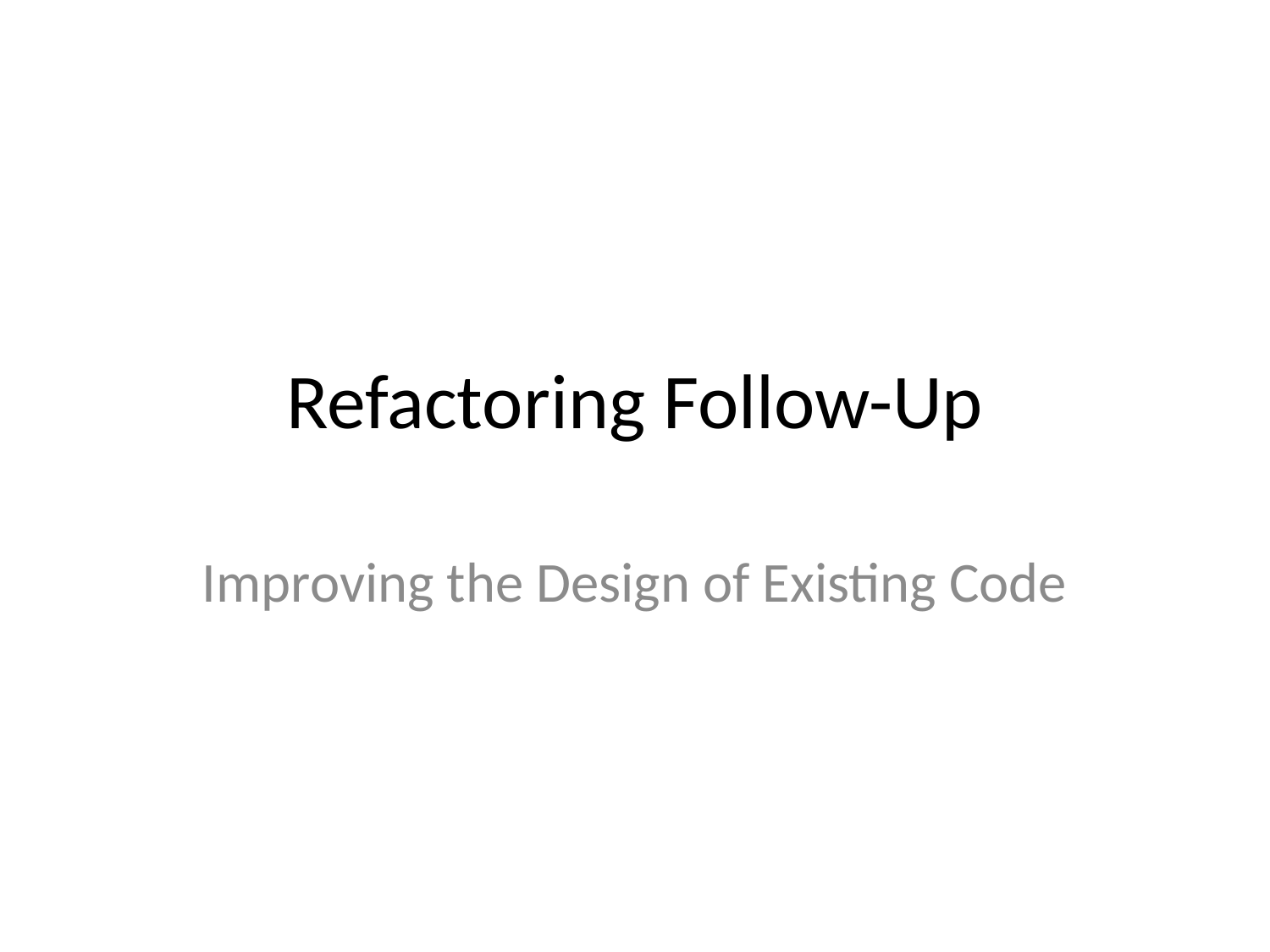

# Refactoring Follow-Up
Improving the Design of Existing Code